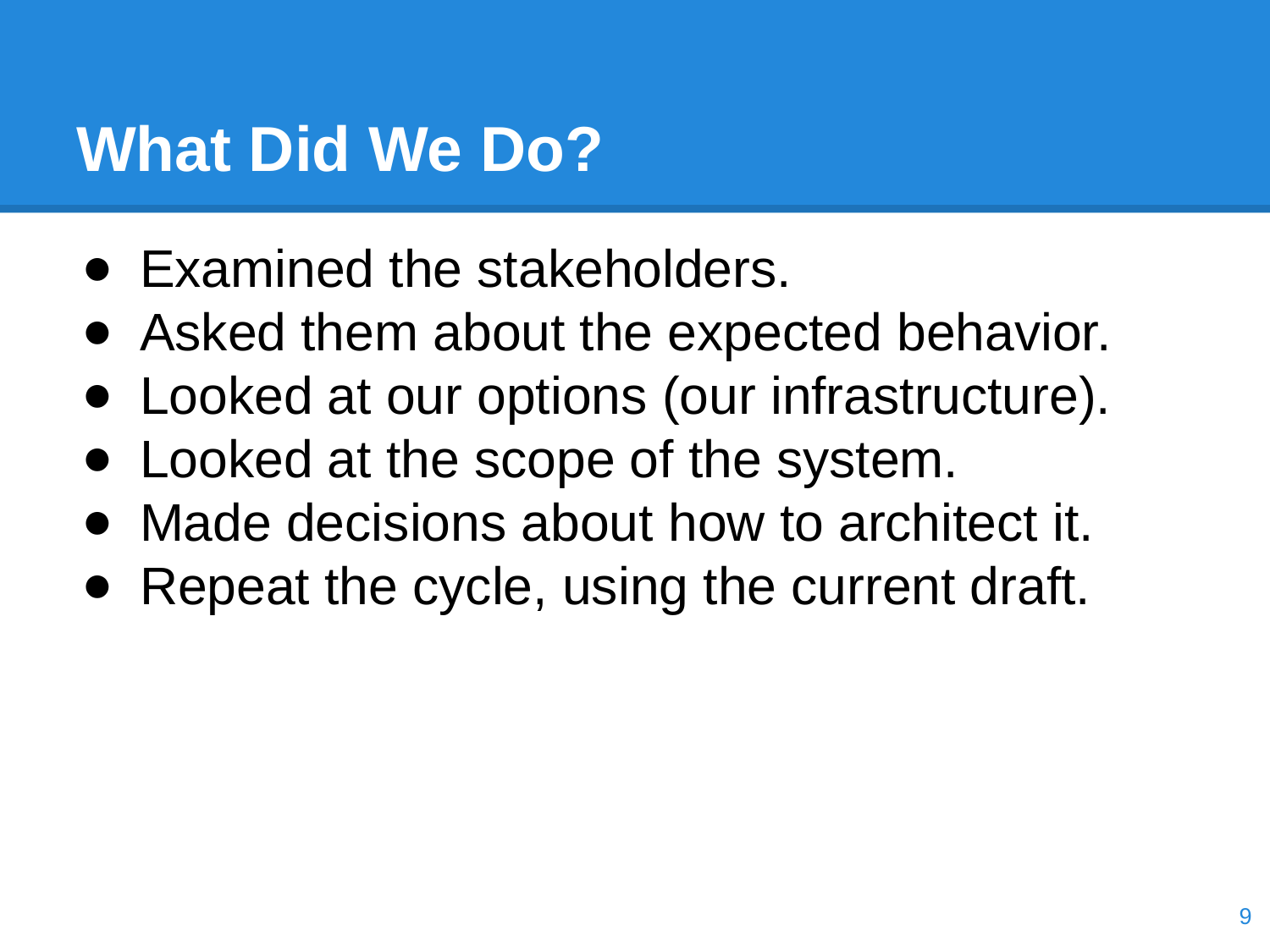

# What Did We Do?
Examined the stakeholders.
Asked them about the expected behavior.
Looked at our options (our infrastructure).
Looked at the scope of the system.
Made decisions about how to architect it.
Repeat the cycle, using the current draft.

9